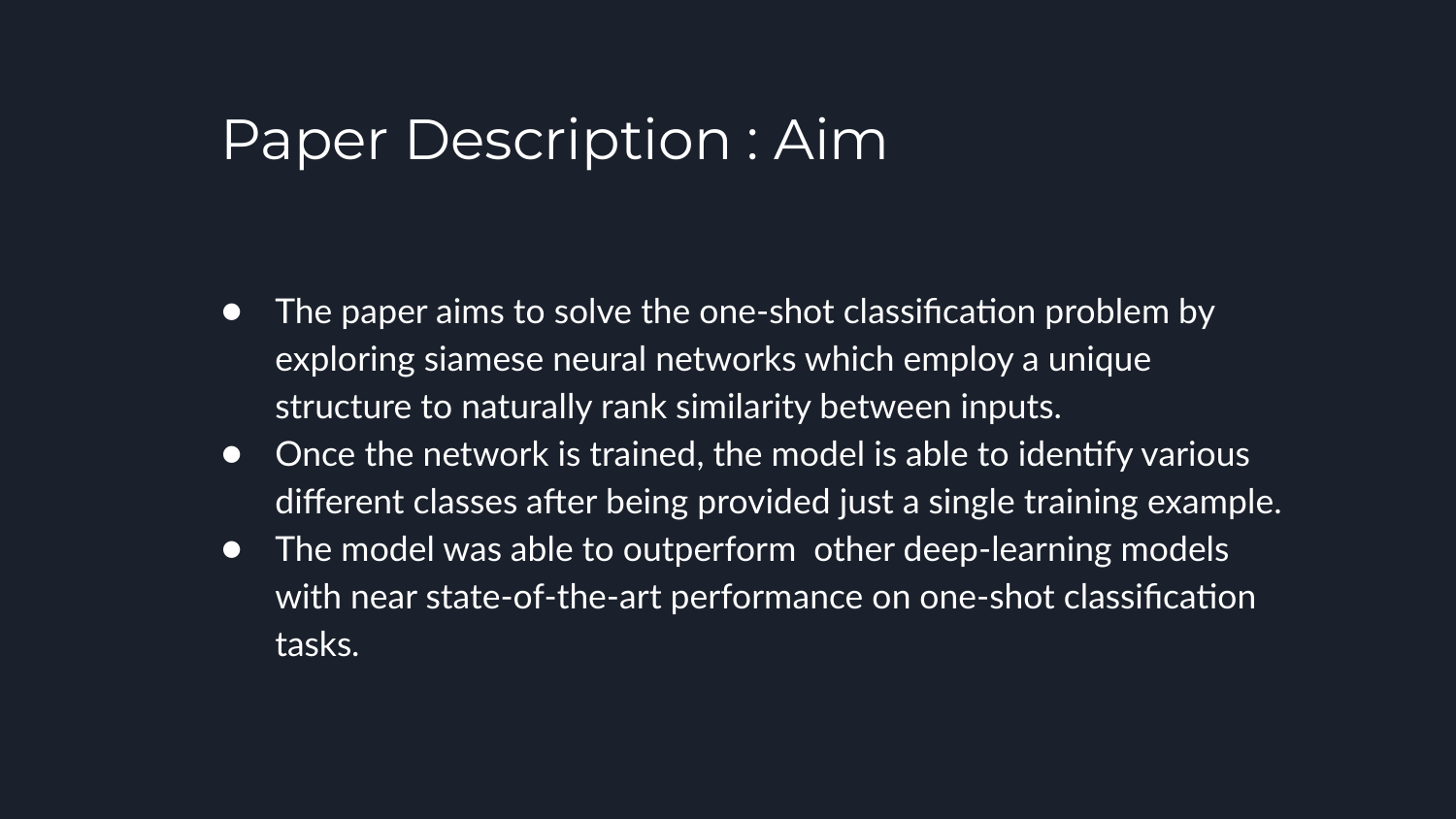

Paper Description : Aim
The paper aims to solve the one-shot classification problem by exploring siamese neural networks which employ a unique structure to naturally rank similarity between inputs.
Once the network is trained, the model is able to identify various different classes after being provided just a single training example.
The model was able to outperform  other deep-learning models with near state-of-the-art performance on one-shot classification tasks.